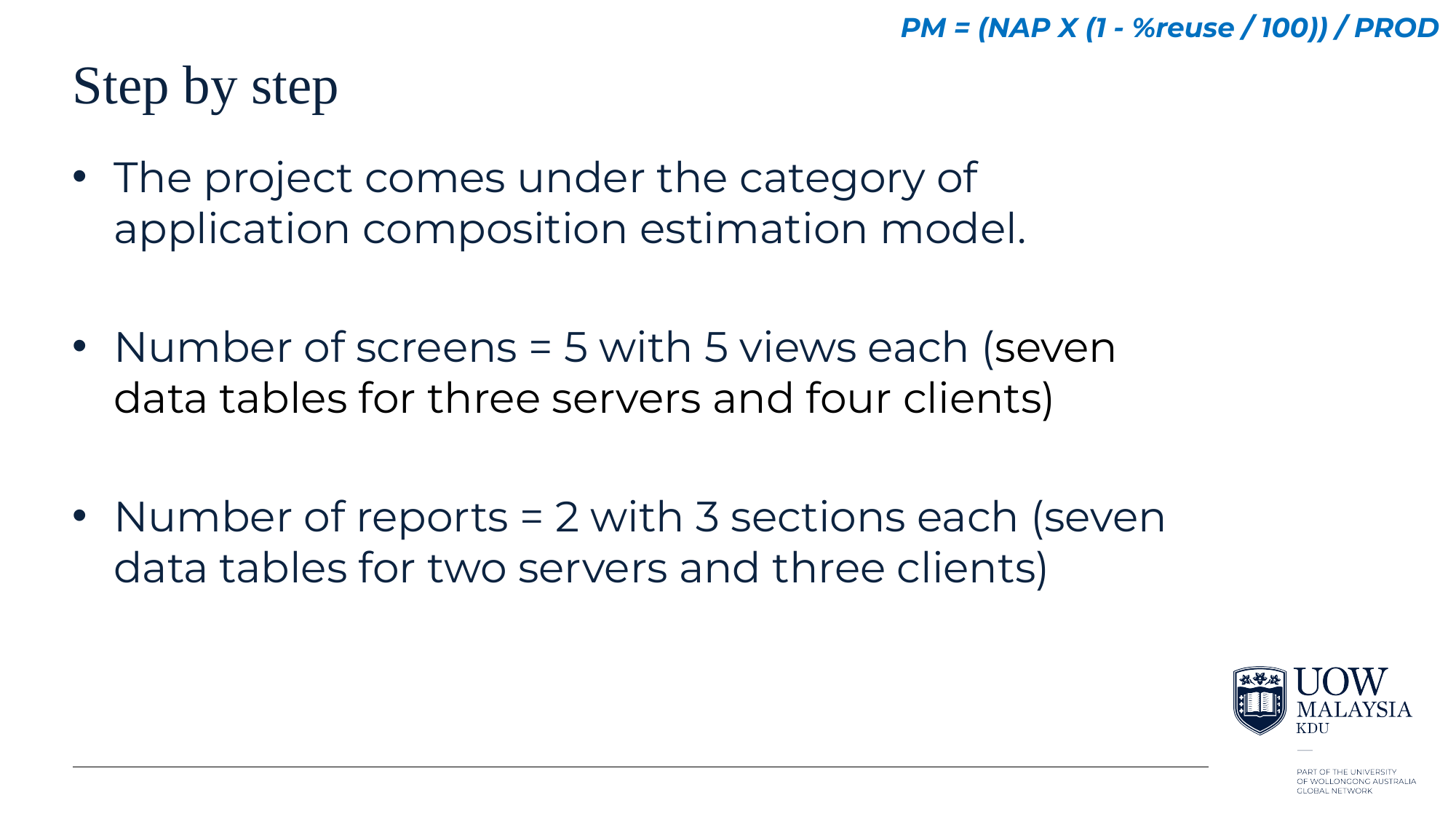

PM = (NAP X (1 - %reuse / 100)) / PROD
# Step by step
The project comes under the category of application composition estimation model.

Number of screens = 5 with 5 views each (seven data tables for three servers and four clients)

Number of reports = 2 with 3 sections each (seven data tables for two servers and three clients)